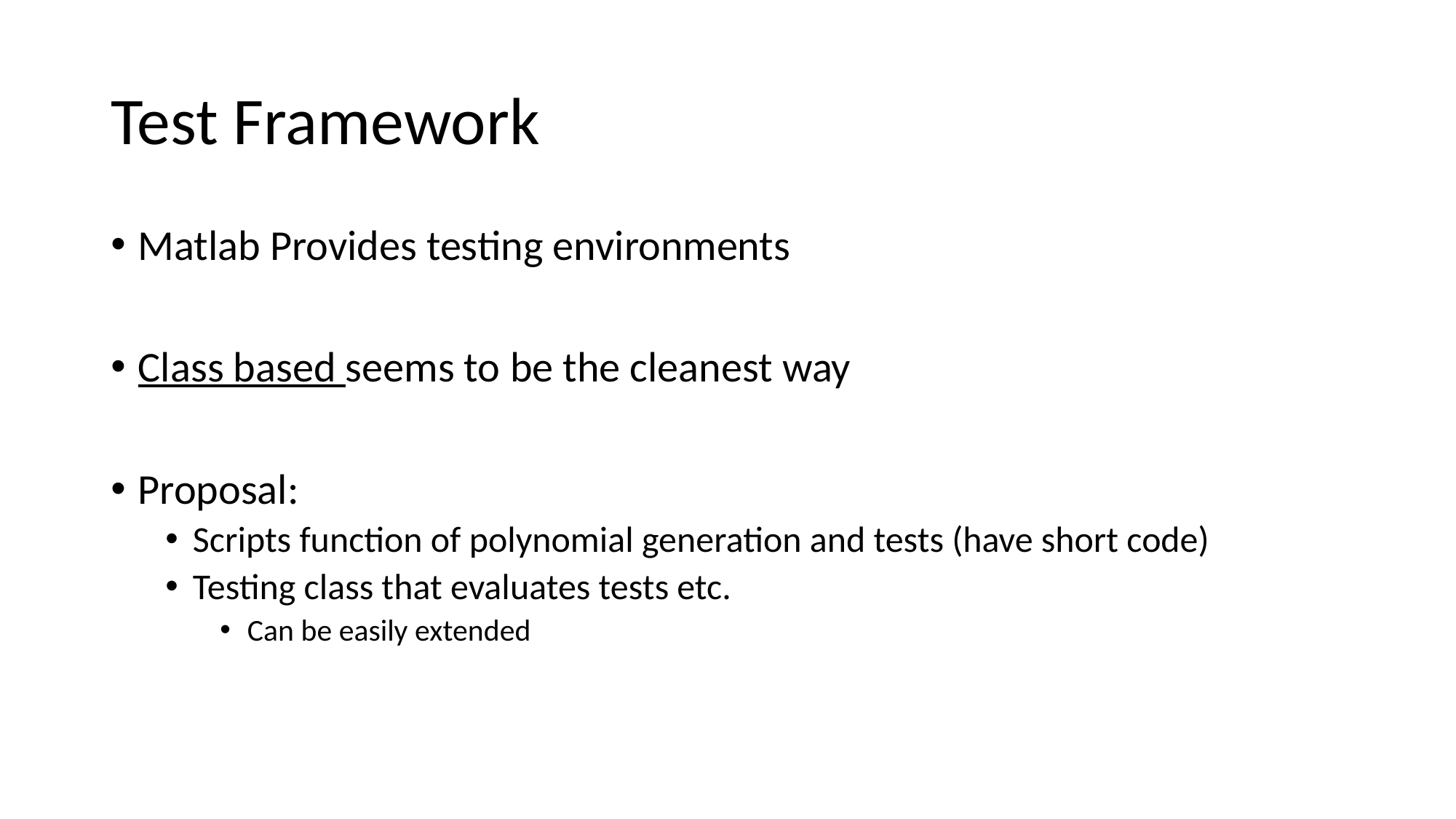

# Test Framework
Matlab Provides testing environments

Class based seems to be the cleanest way

Proposal:
Scripts function of polynomial generation and tests (have short code)
Testing class that evaluates tests etc.
Can be easily extended